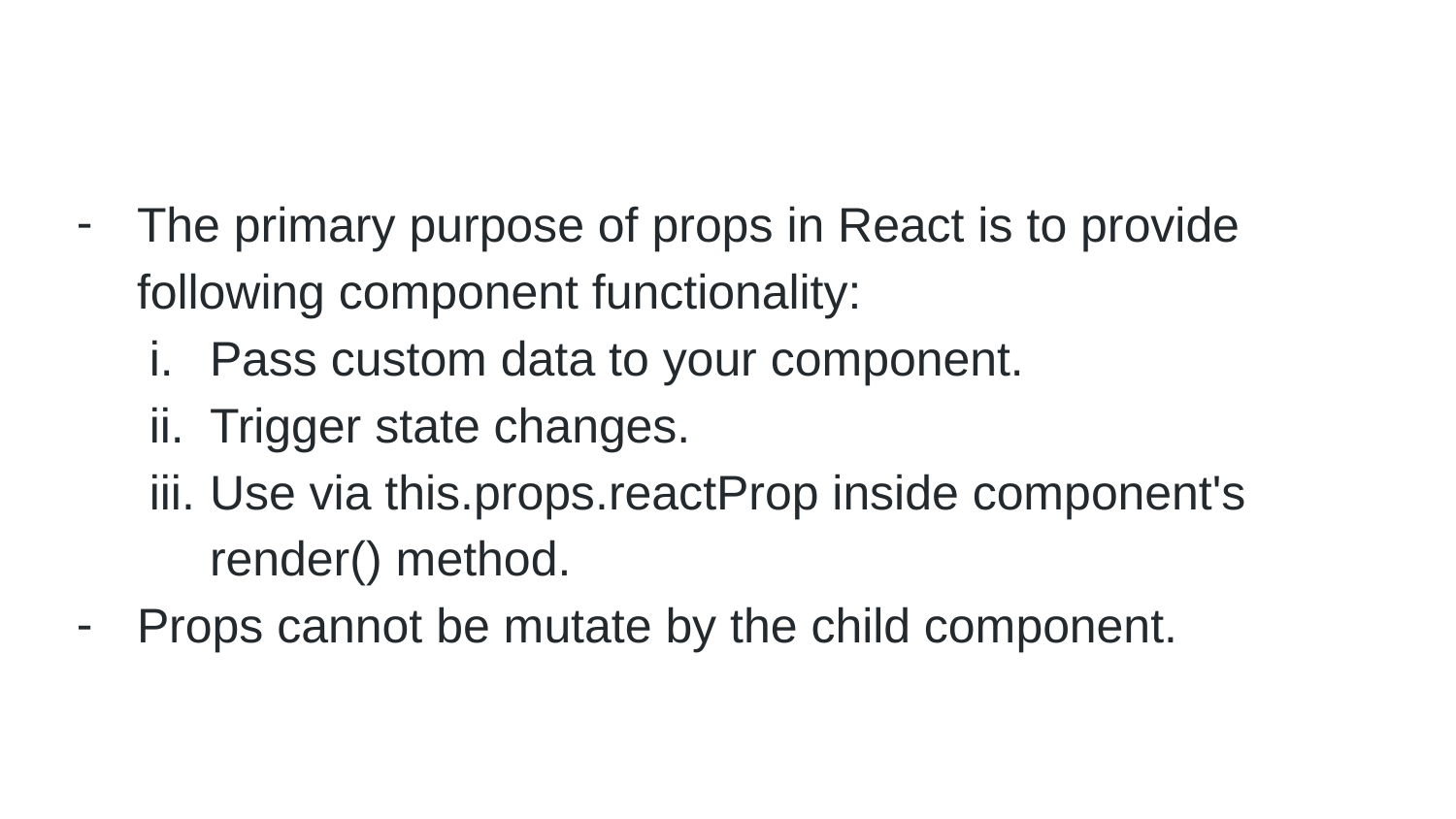

# The primary purpose of props in React is to provide following component functionality:
Pass custom data to your component.
Trigger state changes.
Use via this.props.reactProp inside component's render() method.
Props cannot be mutate by the child component.